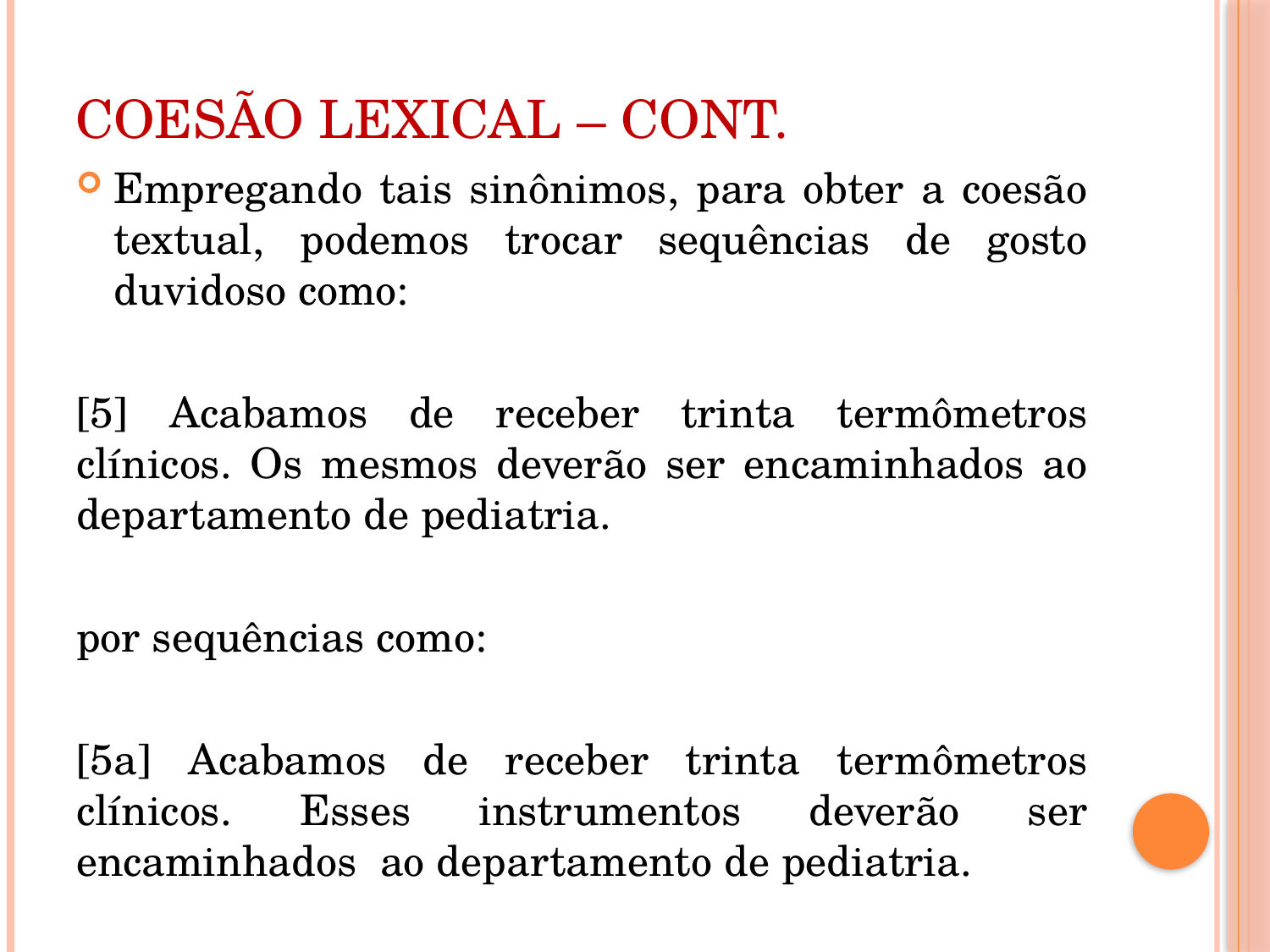

# Coesão Lexical – cont.
Empregando tais sinônimos, para obter a coesão textual, podemos trocar sequências de gosto duvidoso como:

[5] Acabamos de receber trinta termômetros clínicos. Os mesmos deverão ser encaminhados ao departamento de pediatria.

por sequências como:

[5a] Acabamos de receber trinta termômetros clínicos. Esses instrumentos deverão ser encaminhados  ao departamento de pediatria.